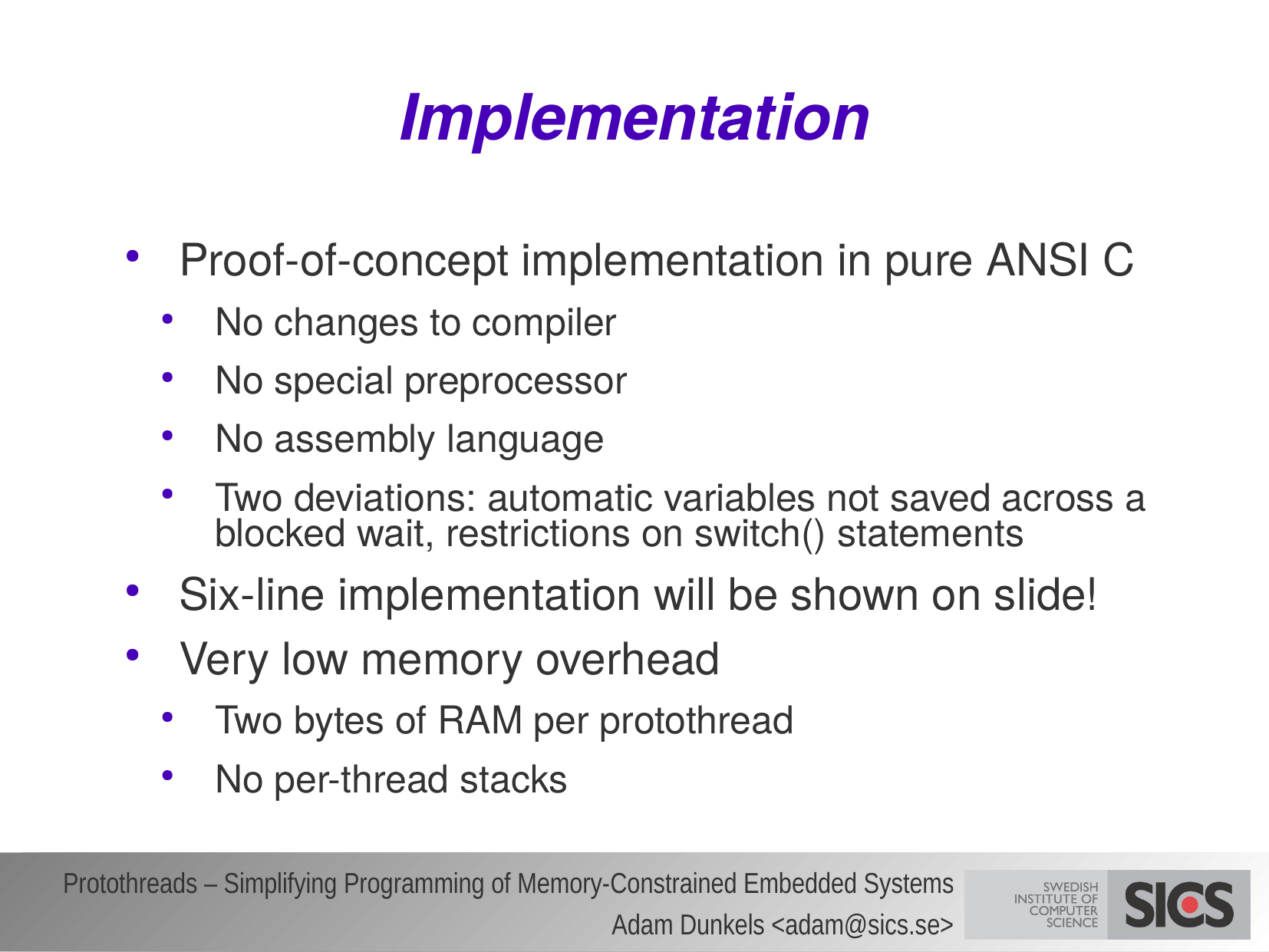

# Implementation
Proof-of-concept implementation in pure ANSI C
No changes to compiler
No special preprocessor
No assembly language
Two deviations: automatic variables not saved across a blocked wait, restrictions on switch() statements
Six-line implementation will be shown on slide!
Very low memory overhead
Two bytes of RAM per protothread
No per-thread stacks